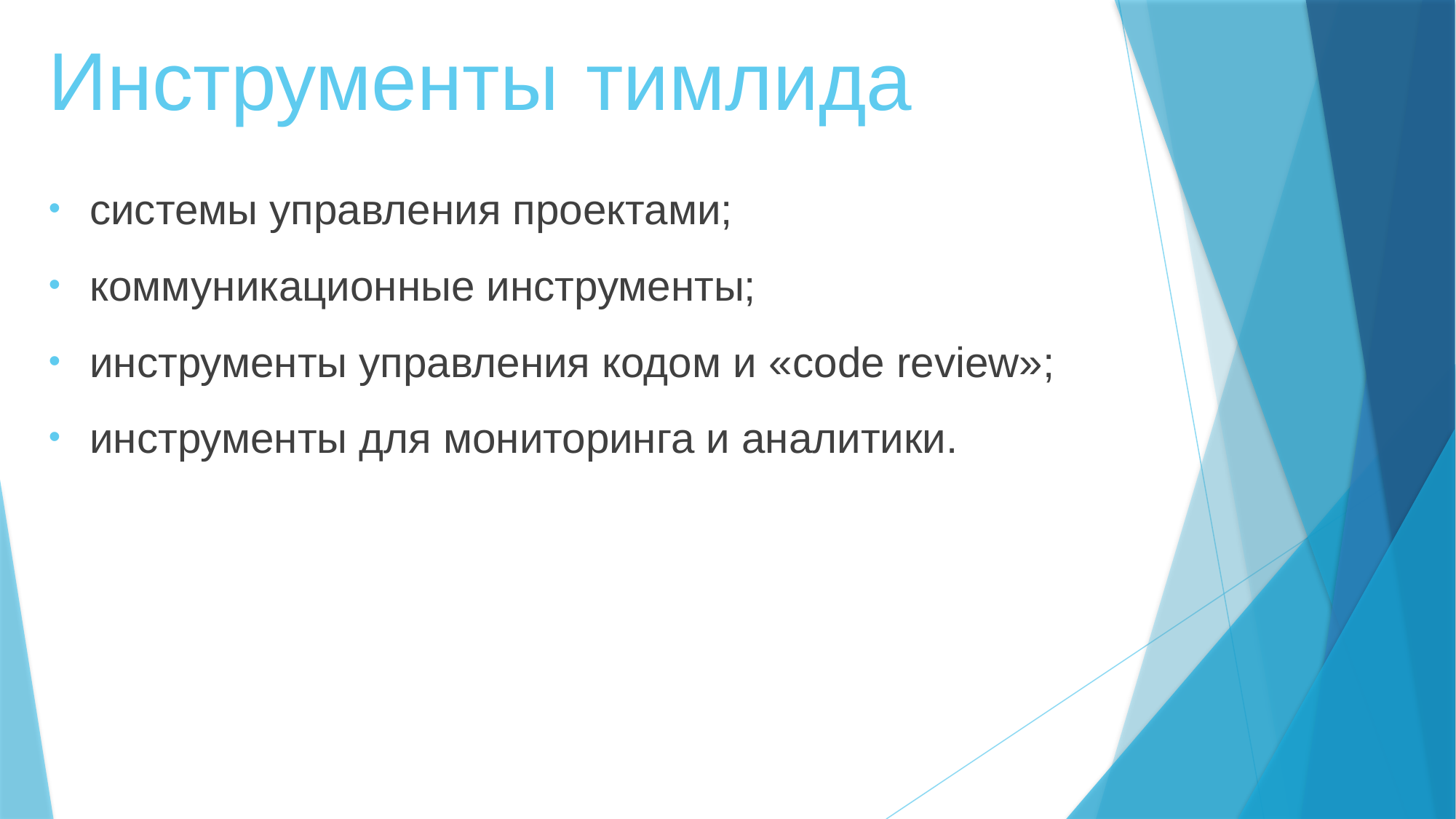

# Инструменты тимлида
системы управления проектами;
коммуникационные инструменты;
инструменты управления кодом и «code review»;
инструменты для мониторинга и аналитики.